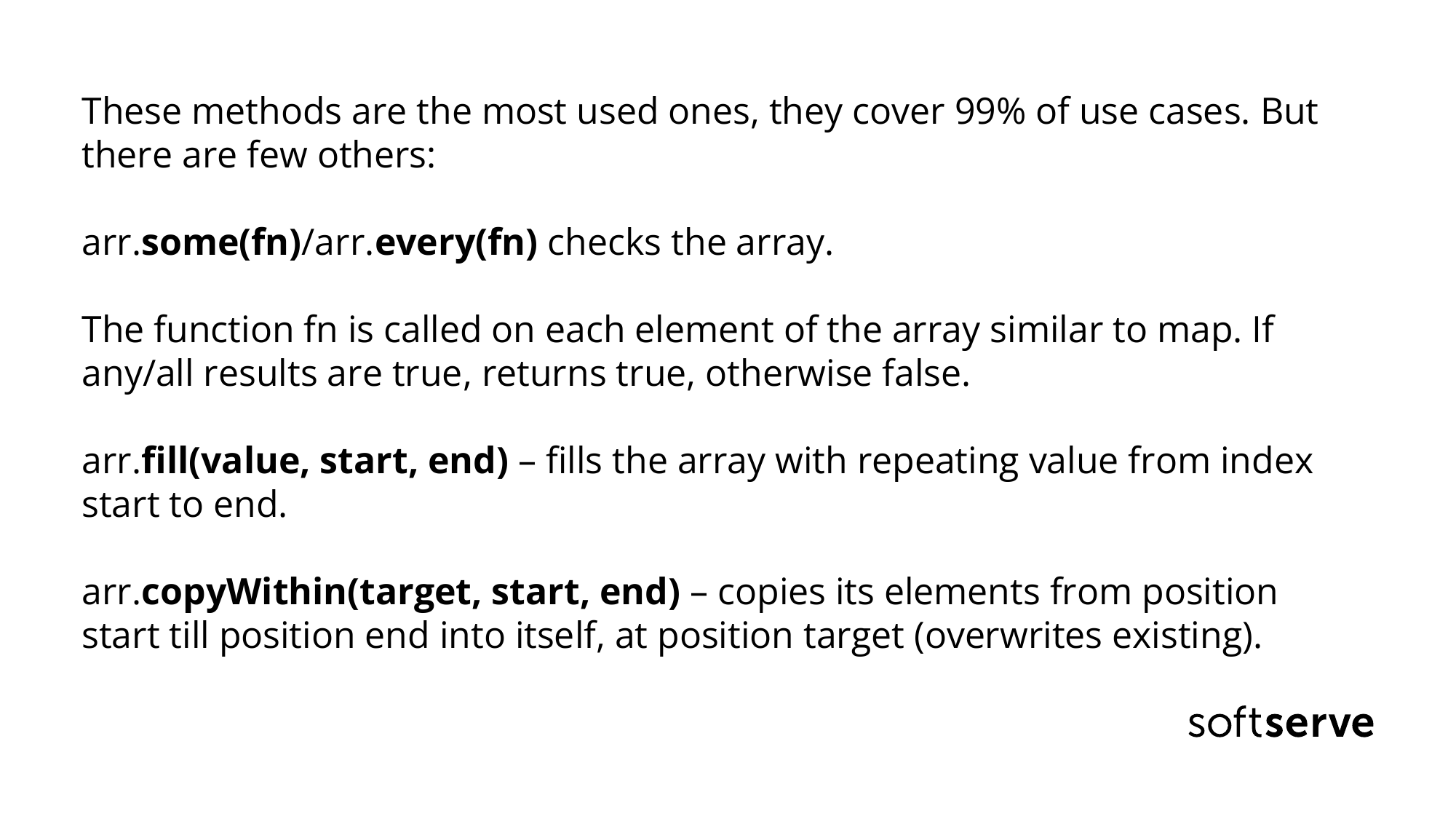

# These methods are the most used ones, they cover 99% of use cases. But there are few others: arr.some(fn)/arr.every(fn) checks the array. The function fn is called on each element of the array similar to map. If any/all results are true, returns true, otherwise false. arr.fill(value, start, end) – fills the array with repeating value from index start to end. arr.copyWithin(target, start, end) – copies its elements from position start till position end into itself, at position target (overwrites existing).